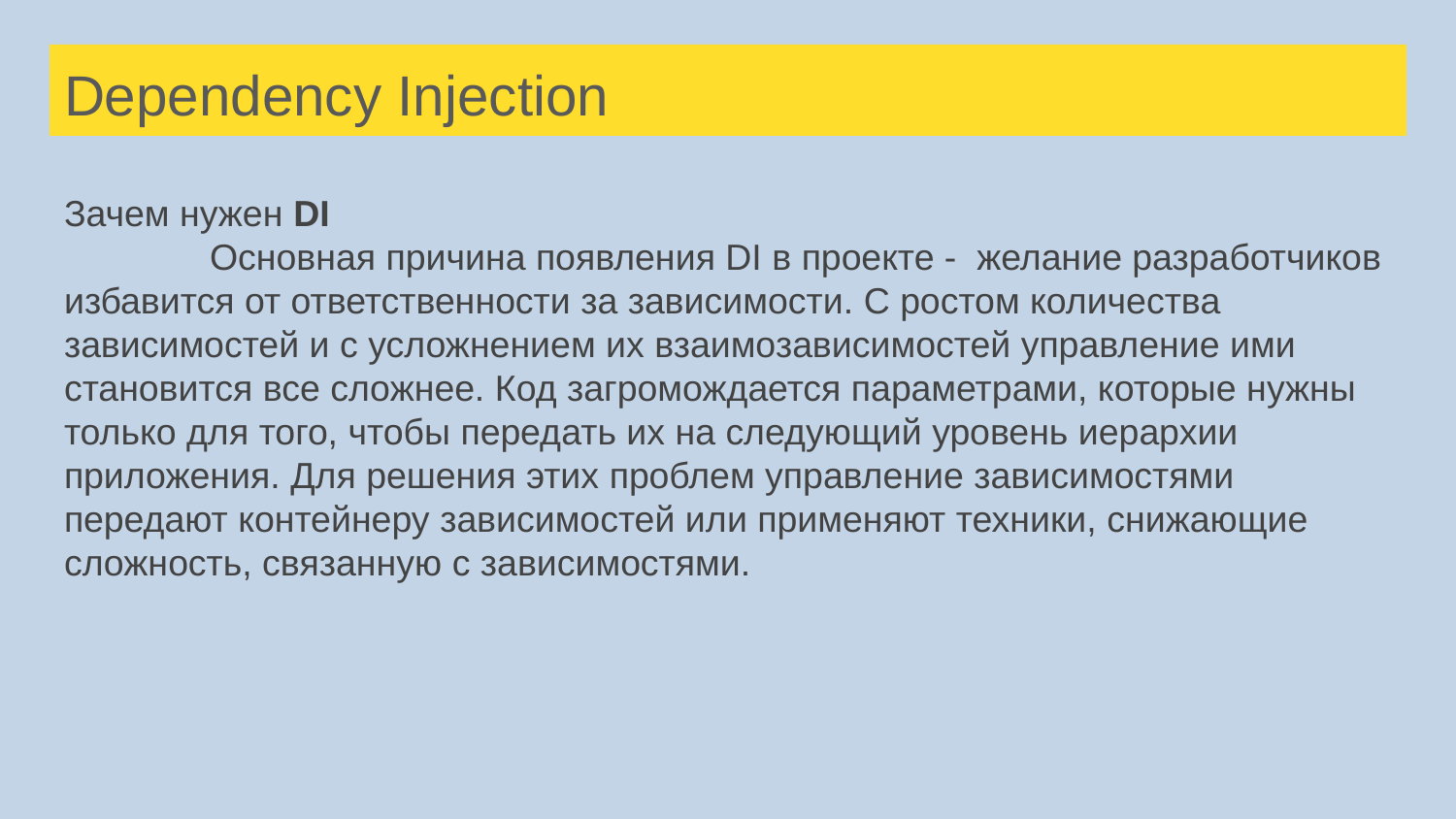

# Dependency Injection
Зачем нужен DI
	Основная причина появления DI в проекте -  желание разработчиков избавится от ответственности за зависимости. С ростом количества зависимостей и с усложнением их взаимозависимостей управление ими становится все сложнее. Код загромождается параметрами, которые нужны только для того, чтобы передать их на следующий уровень иерархии приложения. Для решения этих проблем управление зависимостями передают контейнеру зависимостей или применяют техники, снижающие сложность, связанную с зависимостями.